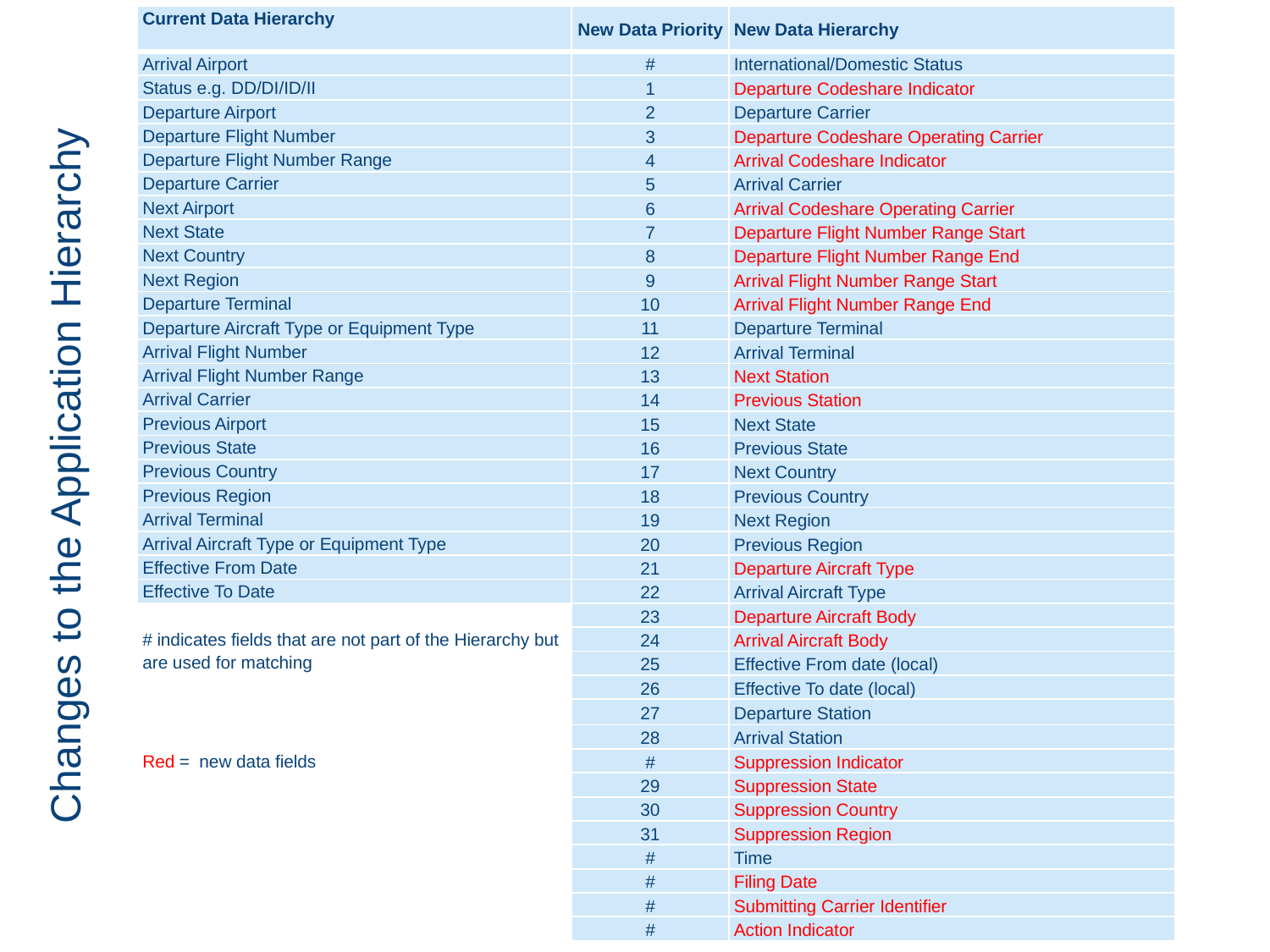

| Current Data Hierarchy | New Data Priority | New Data Hierarchy |
| --- | --- | --- |
| Arrival Airport | # | International/Domestic Status |
| Status e.g. DD/DI/ID/II | 1 | Departure Codeshare Indicator |
| Departure Airport | 2 | Departure Carrier |
| Departure Flight Number | 3 | Departure Codeshare Operating Carrier |
| Departure Flight Number Range | 4 | Arrival Codeshare Indicator |
| Departure Carrier | 5 | Arrival Carrier |
| Next Airport | 6 | Arrival Codeshare Operating Carrier |
| Next State | 7 | Departure Flight Number Range Start |
| Next Country | 8 | Departure Flight Number Range End |
| Next Region | 9 | Arrival Flight Number Range Start |
| Departure Terminal | 10 | Arrival Flight Number Range End |
| Departure Aircraft Type or Equipment Type | 11 | Departure Terminal |
| Arrival Flight Number | 12 | Arrival Terminal |
| Arrival Flight Number Range | 13 | Next Station |
| Arrival Carrier | 14 | Previous Station |
| Previous Airport | 15 | Next State |
| Previous State | 16 | Previous State |
| Previous Country | 17 | Next Country |
| Previous Region | 18 | Previous Country |
| Arrival Terminal | 19 | Next Region |
| Arrival Aircraft Type or Equipment Type | 20 | Previous Region |
| Effective From Date | 21 | Departure Aircraft Type |
| Effective To Date | 22 | Arrival Aircraft Type |
|  | 23 | Departure Aircraft Body |
| # indicates fields that are not part of the Hierarchy but are used for matching | 24 | Arrival Aircraft Body |
|  | 25 | Effective From date (local) |
|  | 26 | Effective To date (local) |
|  | 27 | Departure Station |
|  | 28 | Arrival Station |
| Red = new data fields | # | Suppression Indicator |
|  | 29 | Suppression State |
|  | 30 | Suppression Country |
|  | 31 | Suppression Region |
|  | # | Time |
|  | # | Filing Date |
|  | # | Submitting Carrier Identifier |
|  | # | Action Indicator |

# Changes to the Application Hierarchy
18